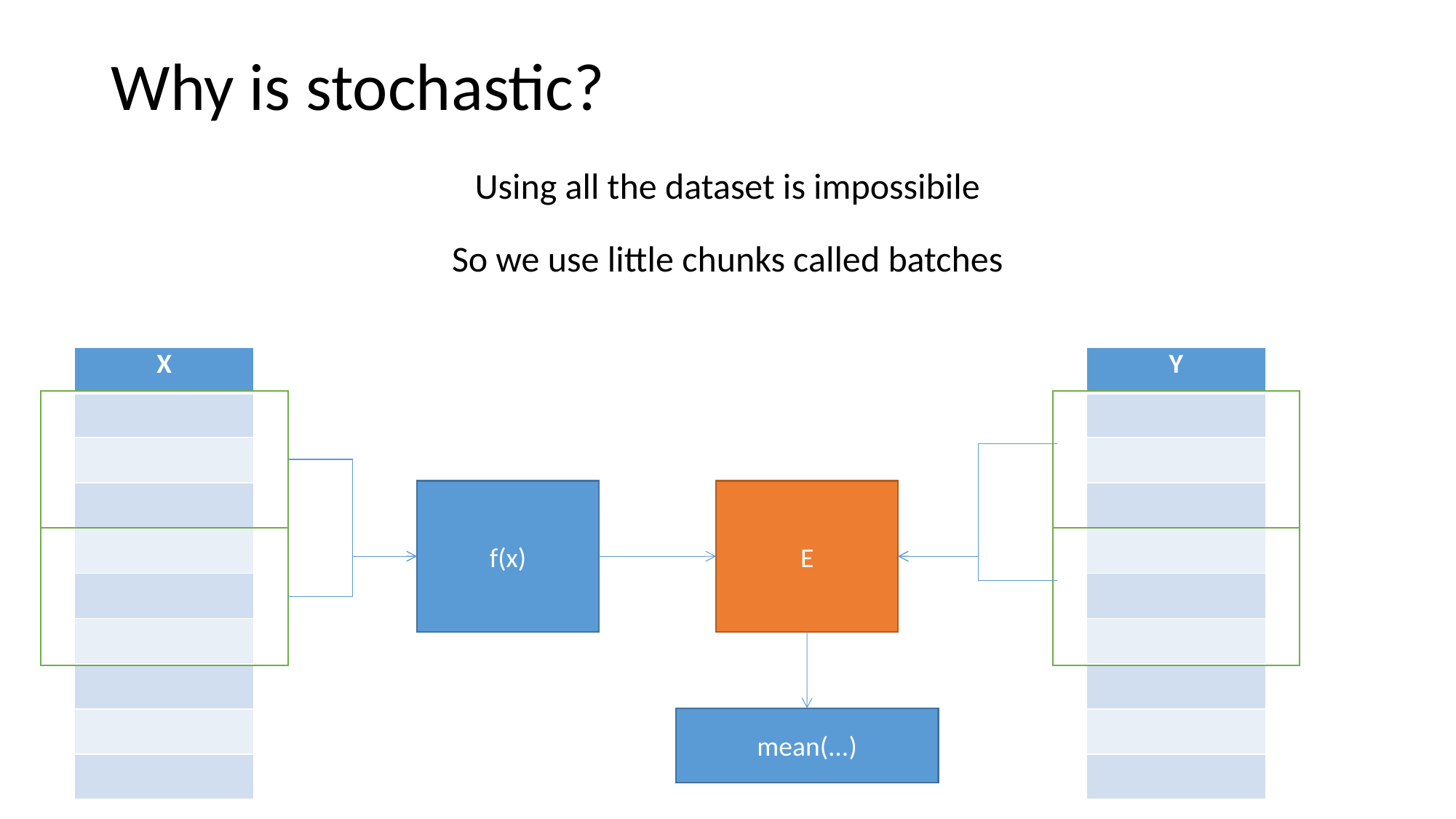

# Why is stochastic?
Using all the dataset is impossibile
So we use little chunks called batches
| X |
| --- |
|  |
|  |
|  |
|  |
|  |
|  |
|  |
|  |
|  |
| Y |
| --- |
|  |
|  |
|  |
|  |
|  |
|  |
|  |
|  |
|  |

f(x)
E

mean(...)